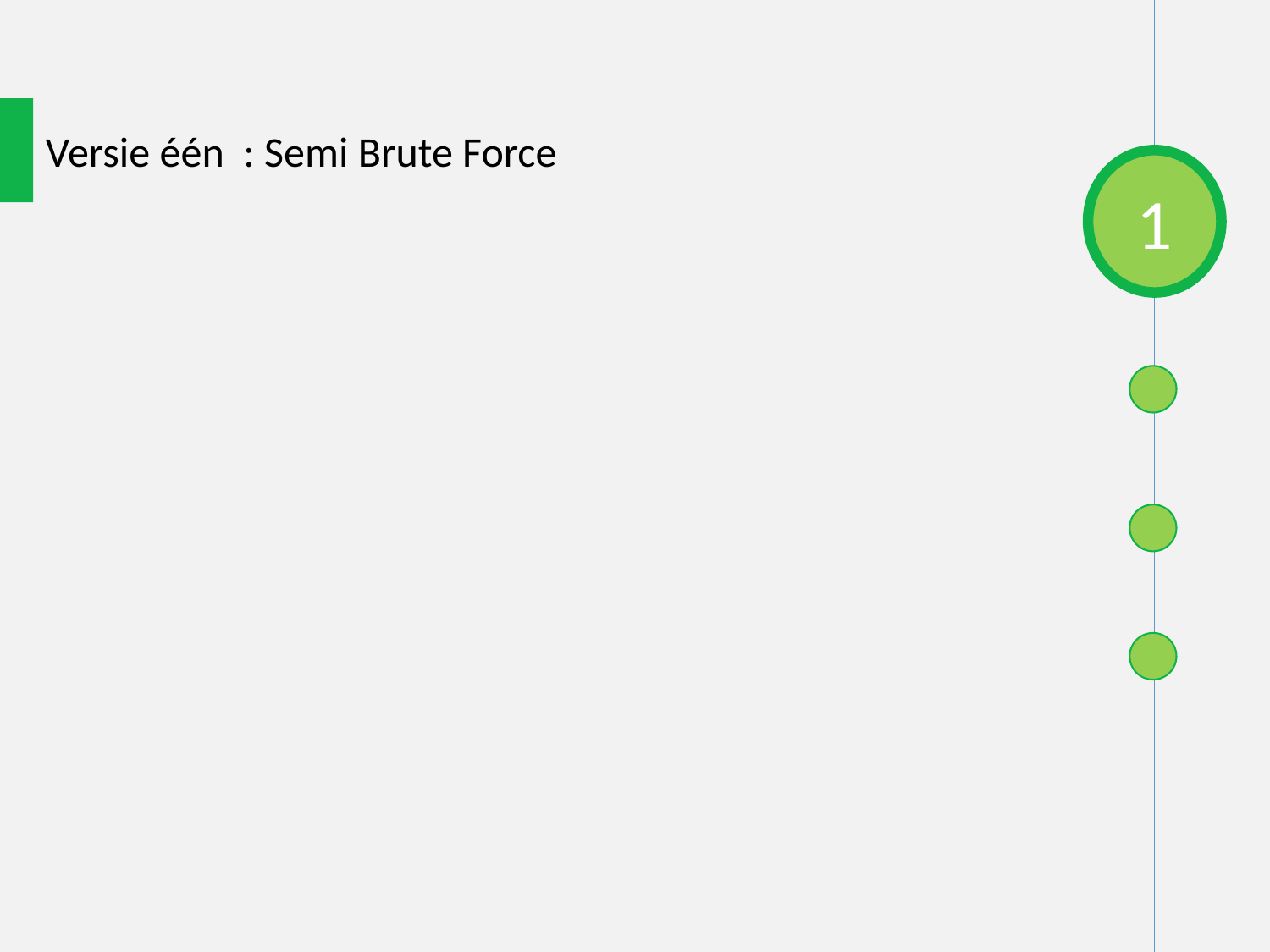

Versie één  : Semi Brute Force

1